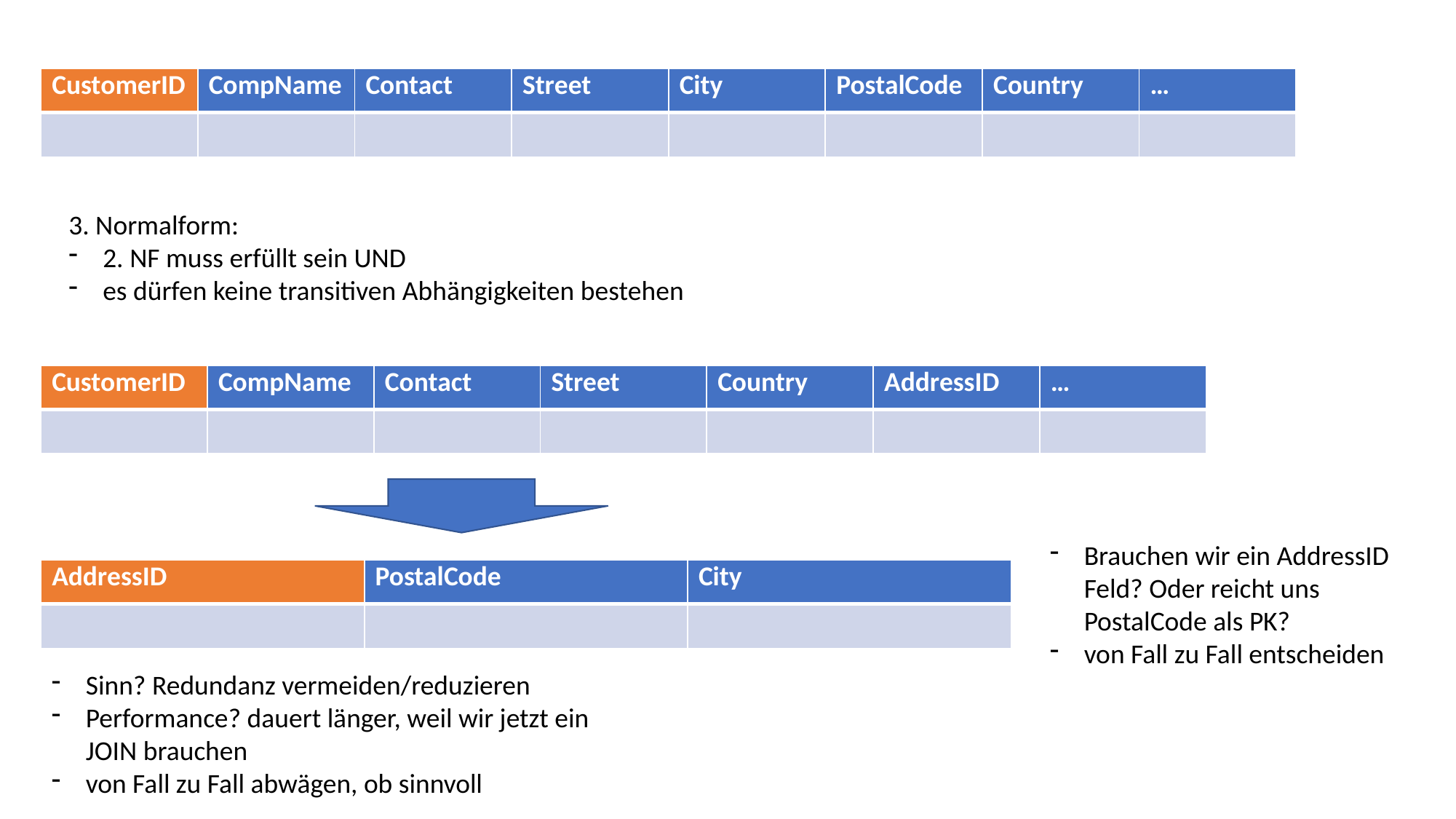

| CustomerID | CompName | Contact | Street | City | PostalCode | Country | … |
| --- | --- | --- | --- | --- | --- | --- | --- |
|  |  |  |  |  |  |  |  |
3. Normalform:
2. NF muss erfüllt sein UND
es dürfen keine transitiven Abhängigkeiten bestehen
| CustomerID | CompName | Contact | Street | Country | AddressID | … |
| --- | --- | --- | --- | --- | --- | --- |
|  |  |  |  |  |  |  |

Brauchen wir ein AddressID Feld? Oder reicht uns PostalCode als PK?
von Fall zu Fall entscheiden
| AddressID | PostalCode | City |
| --- | --- | --- |
|  |  |  |
Sinn? Redundanz vermeiden/reduzieren
Performance? dauert länger, weil wir jetzt ein JOIN brauchen
von Fall zu Fall abwägen, ob sinnvoll